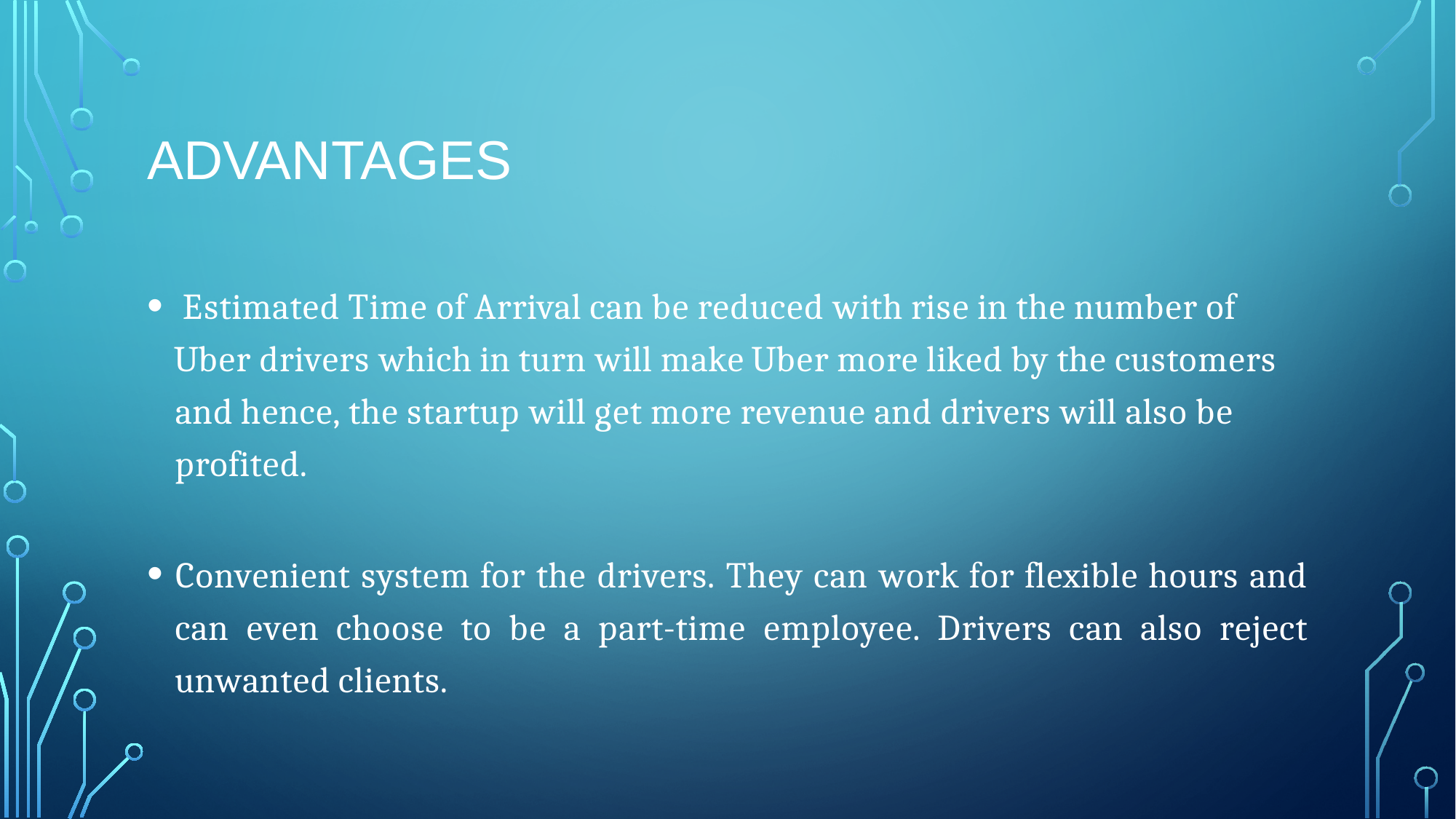

# Advantages
 Estimated Time of Arrival can be reduced with rise in the number of Uber drivers which in turn will make Uber more liked by the customers and hence, the startup will get more revenue and drivers will also be profited.
Convenient system for the drivers. They can work for flexible hours and can even choose to be a part-time employee. Drivers can also reject unwanted clients.